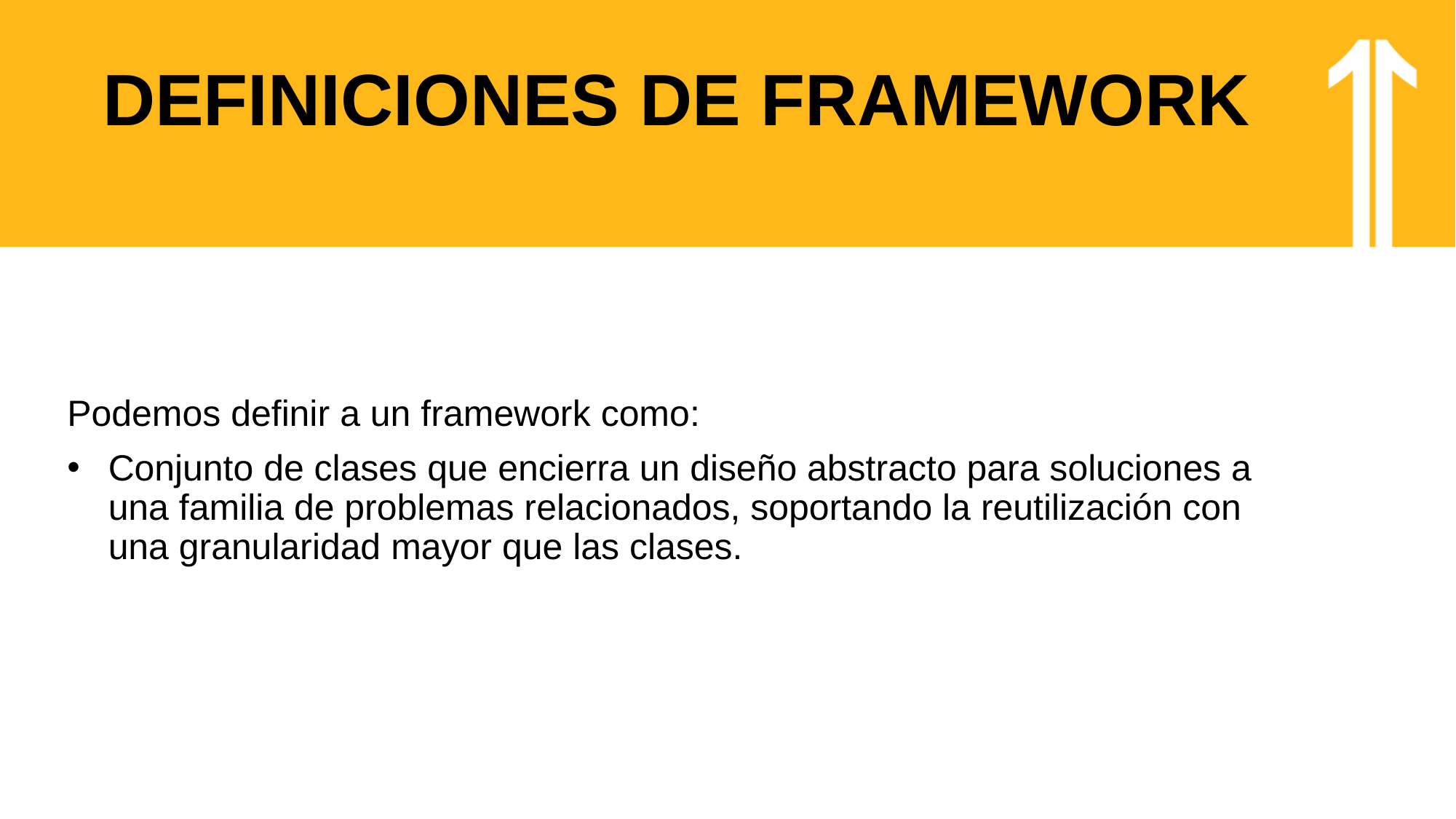

# DEFINICIONES DE FRAMEWORK
Podemos definir a un framework como:
Conjunto de clases que encierra un diseño abstracto para soluciones a una familia de problemas relacionados, soportando la reutilización con una granularidad mayor que las clases.